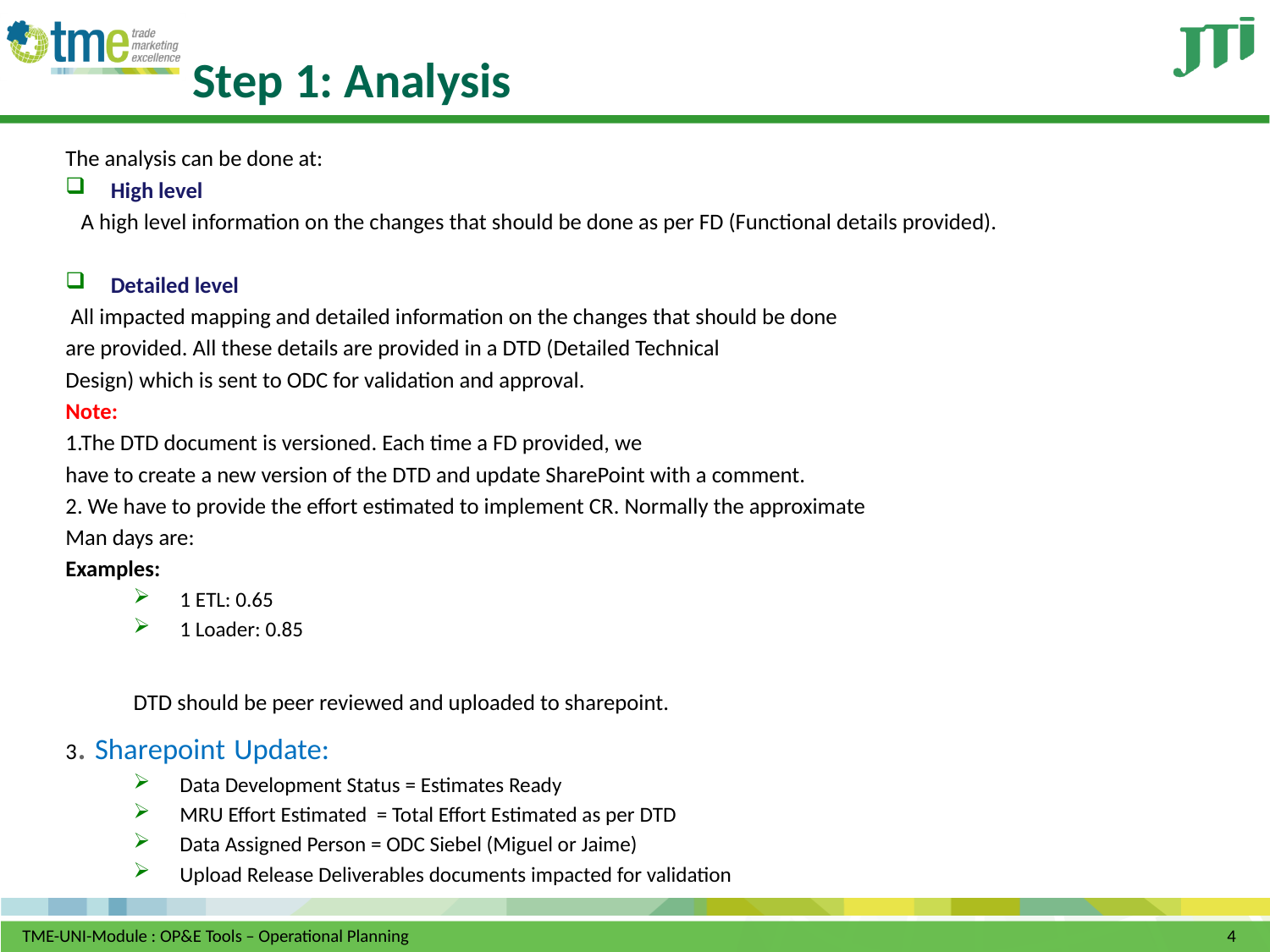

# Step 1: Analysis
The analysis can be done at:
High level
   A high level information on the changes that should be done as per FD (Functional details provided).

Detailed level
 All impacted mapping and detailed information on the changes that should be done
are provided. All these details are provided in a DTD (Detailed Technical
Design) which is sent to ODC for validation and approval.
Note:
1.The DTD document is versioned. Each time a FD provided, we
have to create a new version of the DTD and update SharePoint with a comment.
2. We have to provide the effort estimated to implement CR. Normally the approximate
Man days are:
Examples:
1 ETL: 0.65
1 Loader: 0.85

DTD should be peer reviewed and uploaded to sharepoint.
3. Sharepoint Update:
Data Development Status = Estimates Ready
MRU Effort Estimated  = Total Effort Estimated as per DTD
Data Assigned Person = ODC Siebel (Miguel or Jaime)
Upload Release Deliverables documents impacted for validation